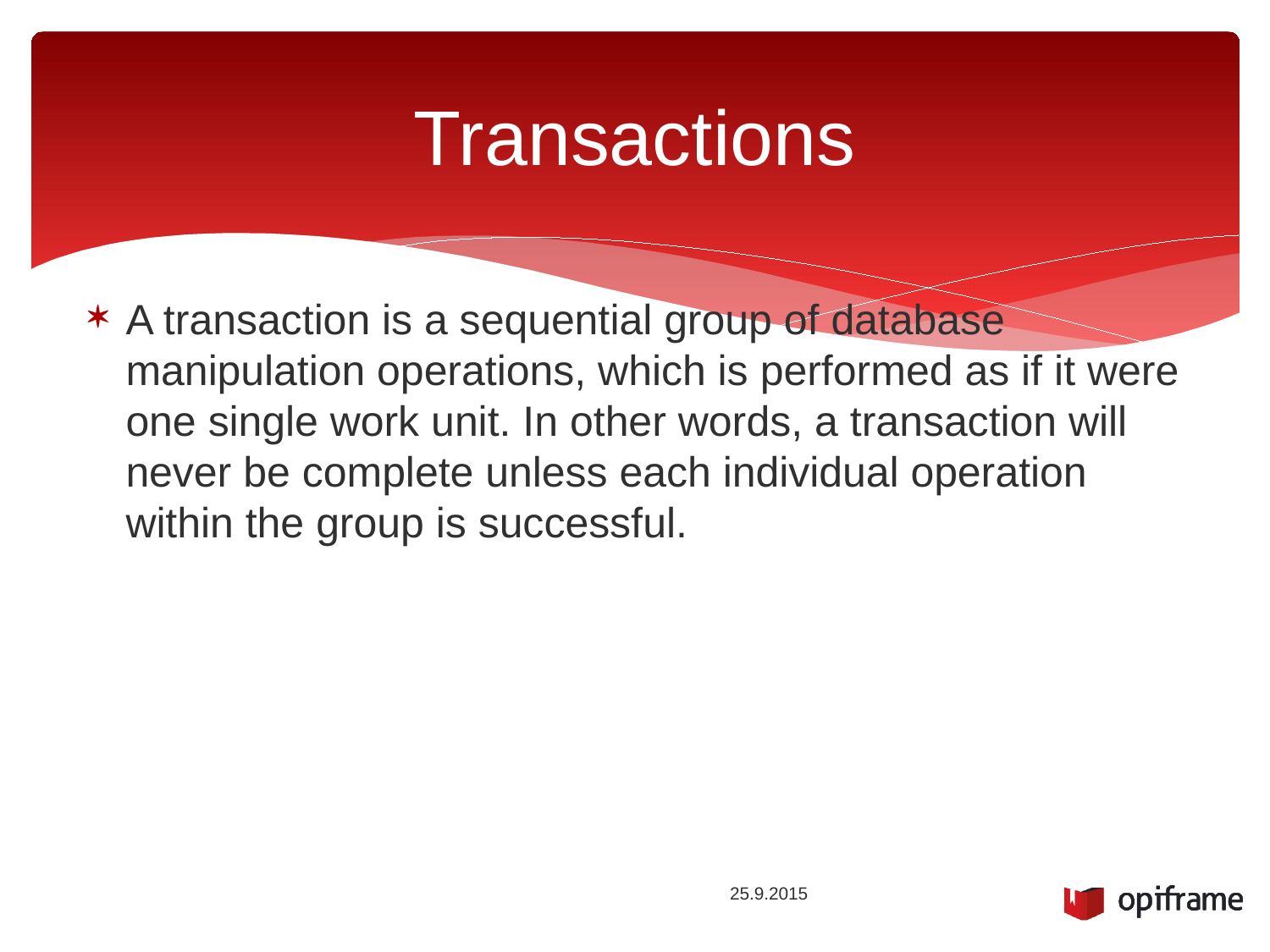

# Transactions
A transaction is a sequential group of database manipulation operations, which is performed as if it were one single work unit. In other words, a transaction will never be complete unless each individual operation within the group is successful.

25.9.2015